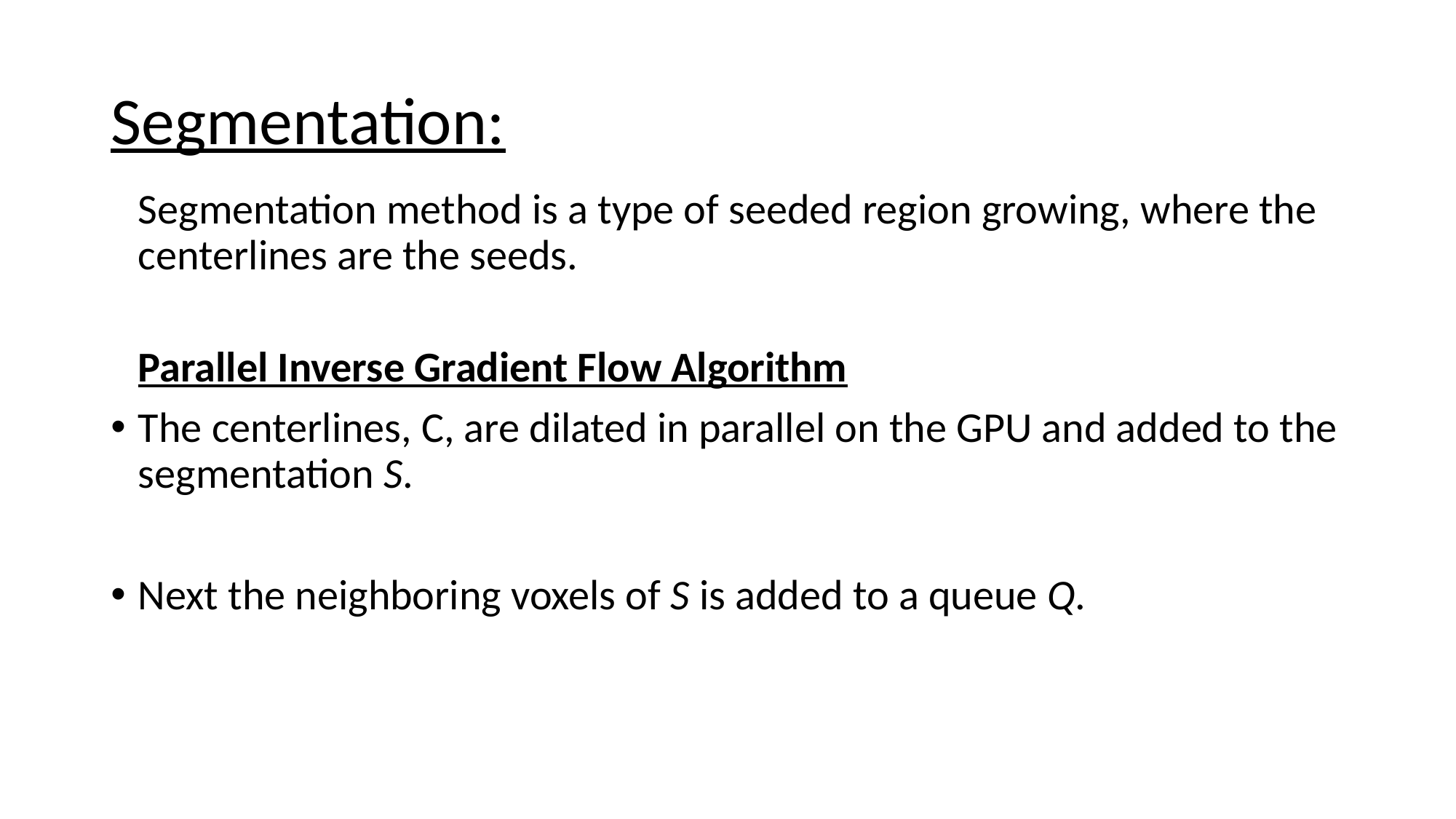

# Segmentation:
 	Segmentation method is a type of seeded region growing, where the centerlines are the seeds.
	Parallel Inverse Gradient Flow Algorithm
The centerlines, C, are dilated in parallel on the GPU and added to the segmentation S.

Next the neighboring voxels of S is added to a queue Q.